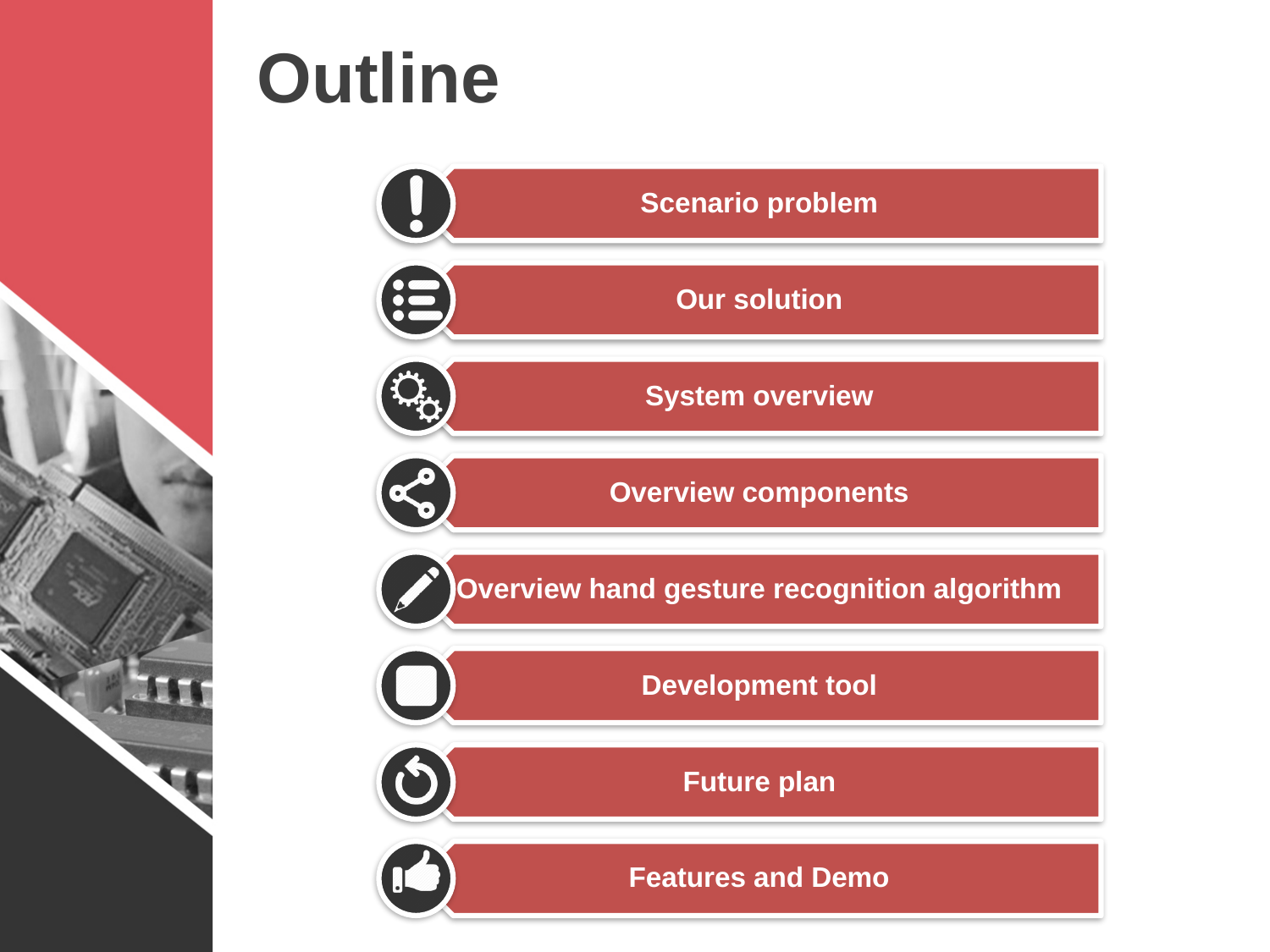

# Outline
Scenario problem
Our solution
System overview
Overview components
Overview hand gesture recognition algorithm
Development tool
Future plan
Features and Demo